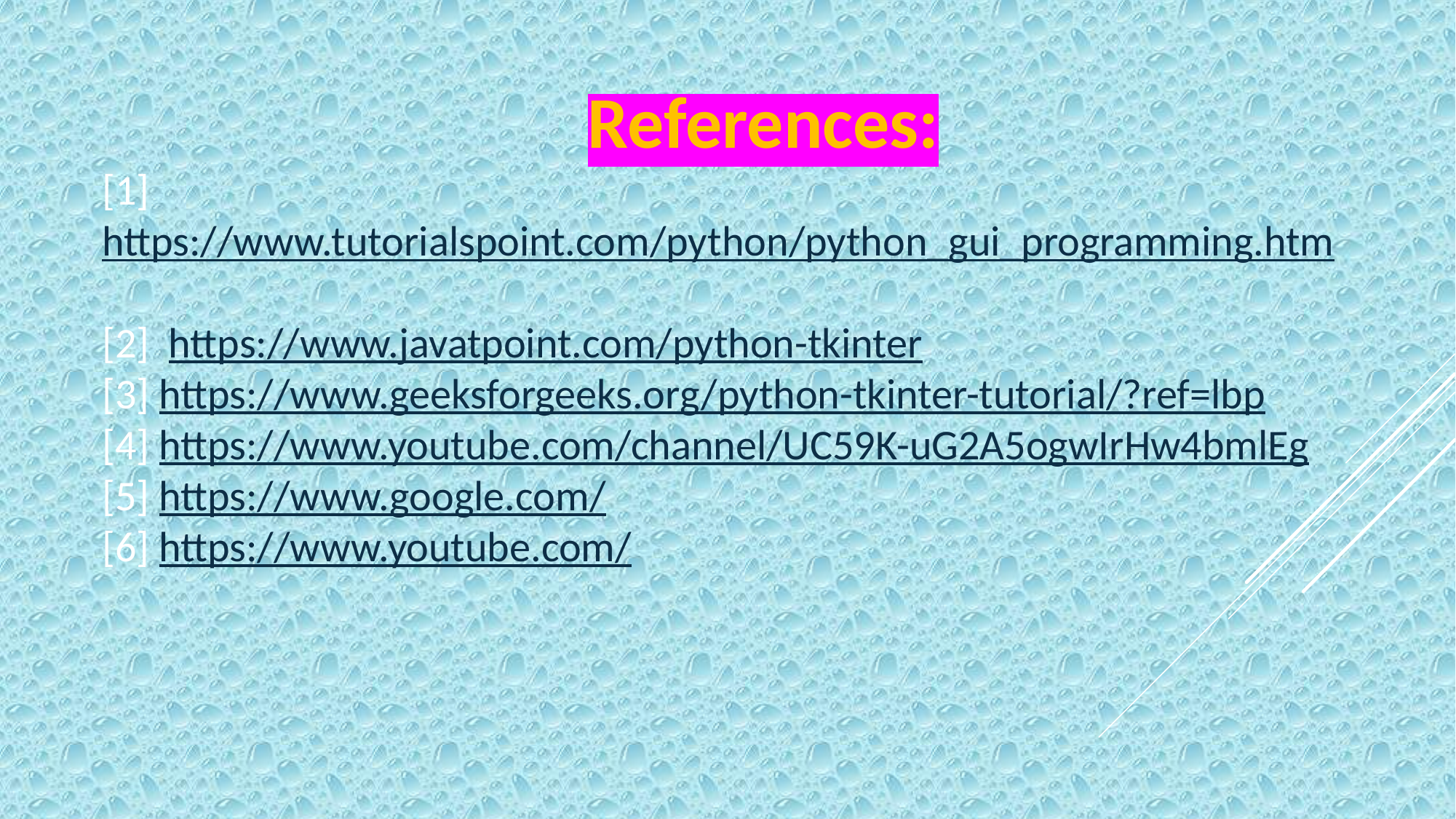

References:
[1]https://www.tutorialspoint.com/python/python_gui_programming.htm

[2]  https://www.javatpoint.com/python-tkinter
[3] https://www.geeksforgeeks.org/python-tkinter-tutorial/?ref=lbp
[4] https://www.youtube.com/channel/UC59K-uG2A5ogwIrHw4bmlEg
[5] https://www.google.com/
[6] https://www.youtube.com/